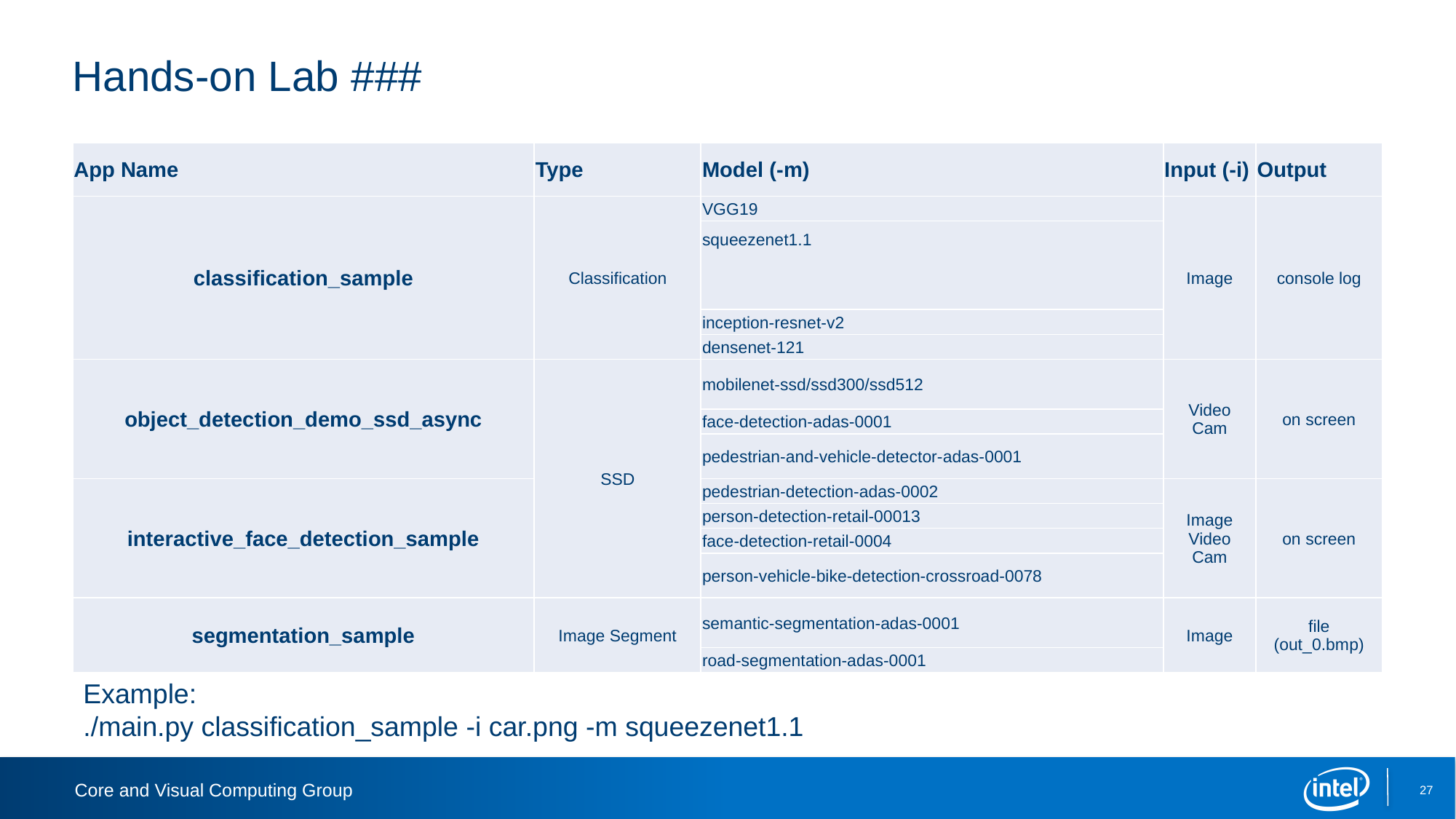

# Hands-on Lab ###
| App Name | Type | Model (-m) | Input (-i) | Output |
| --- | --- | --- | --- | --- |
| classification\_sample | Classification | VGG19 | Image | console log |
|  |  | squeezenet1.1 |  |  |
|  |  | inception-resnet-v2 |  |  |
|  |  | densenet-121 |  |  |
| object\_detection\_demo\_ssd\_async | SSD | mobilenet-ssd/ssd300/ssd512 | Video Cam | on screen |
|  |  | face-detection-adas-0001 |  |  |
|  |  | pedestrian-and-vehicle-detector-adas-0001 |  |  |
| interactive\_face\_detection\_sample |  | pedestrian-detection-adas-0002 | Image Video Cam | on screen |
|  |  | person-detection-retail-00013 |  |  |
|  |  | face-detection-retail-0004 |  |  |
|  |  | person-vehicle-bike-detection-crossroad-0078 |  |  |
| segmentation\_sample | Image Segment | semantic-segmentation-adas-0001 | Image | file (out\_0.bmp) |
|  |  | road-segmentation-adas-0001 |  |  |
Example:
./main.py classification_sample ­-i car.png -­m squeezenet1.1
27